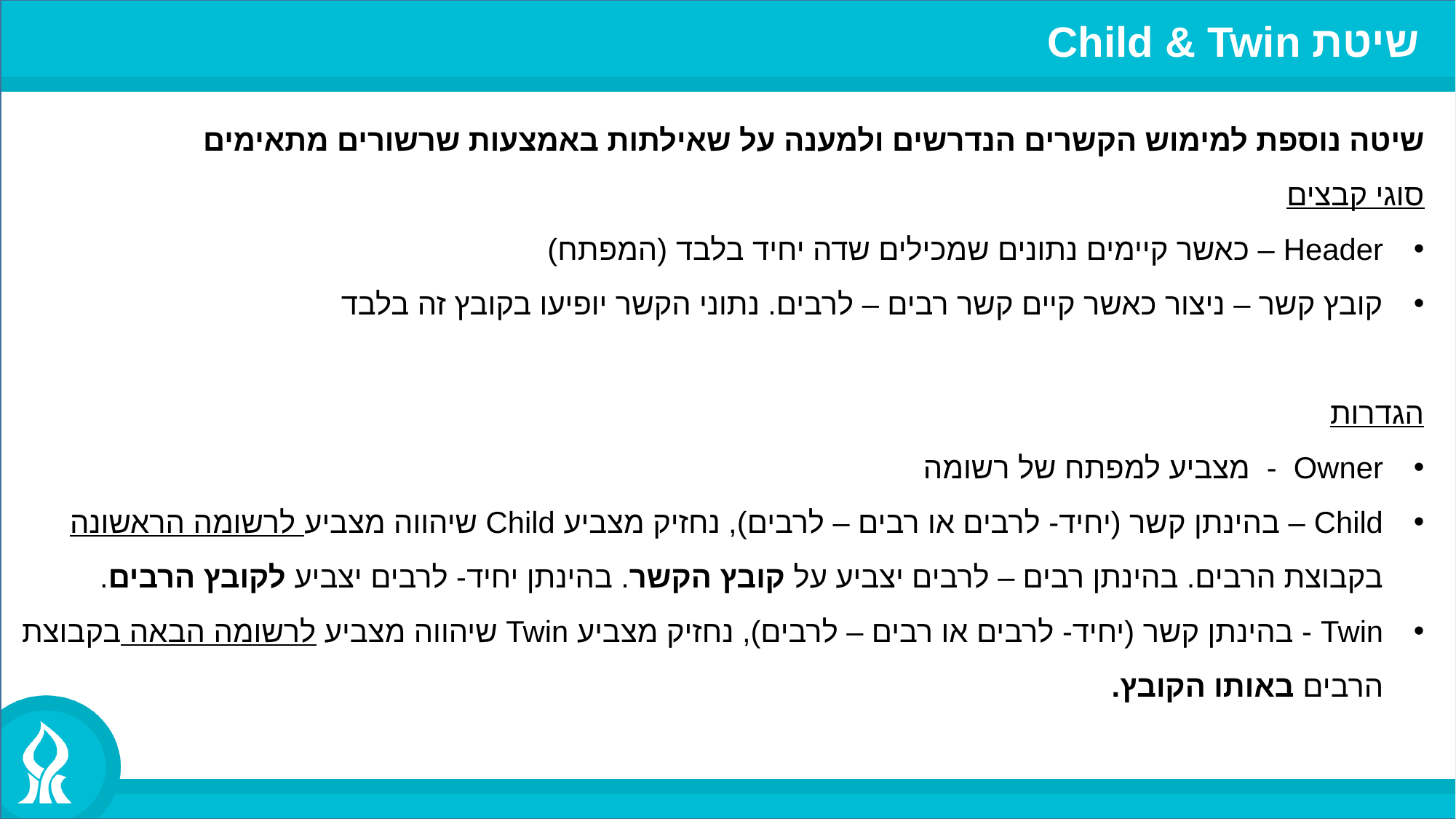

שיטת Child & Twin
שיטה נוספת למימוש הקשרים הנדרשים ולמענה על שאילתות באמצעות שרשורים מתאימים
סוגי קבצים
Header – כאשר קיימים נתונים שמכילים שדה יחיד בלבד (המפתח)
קובץ קשר – ניצור כאשר קיים קשר רבים – לרבים. נתוני הקשר יופיעו בקובץ זה בלבד

הגדרות
Owner  -  מצביע למפתח של רשומה
Child – בהינתן קשר (יחיד- לרבים או רבים – לרבים), נחזיק מצביע Child שיהווה מצביע לרשומה הראשונה בקבוצת הרבים. בהינתן רבים – לרבים יצביע על קובץ הקשר. בהינתן יחיד- לרבים יצביע לקובץ הרבים.
Twin - בהינתן קשר (יחיד- לרבים או רבים – לרבים), נחזיק מצביע Twin שיהווה מצביע לרשומה הבאה בקבוצת הרבים באותו הקובץ.